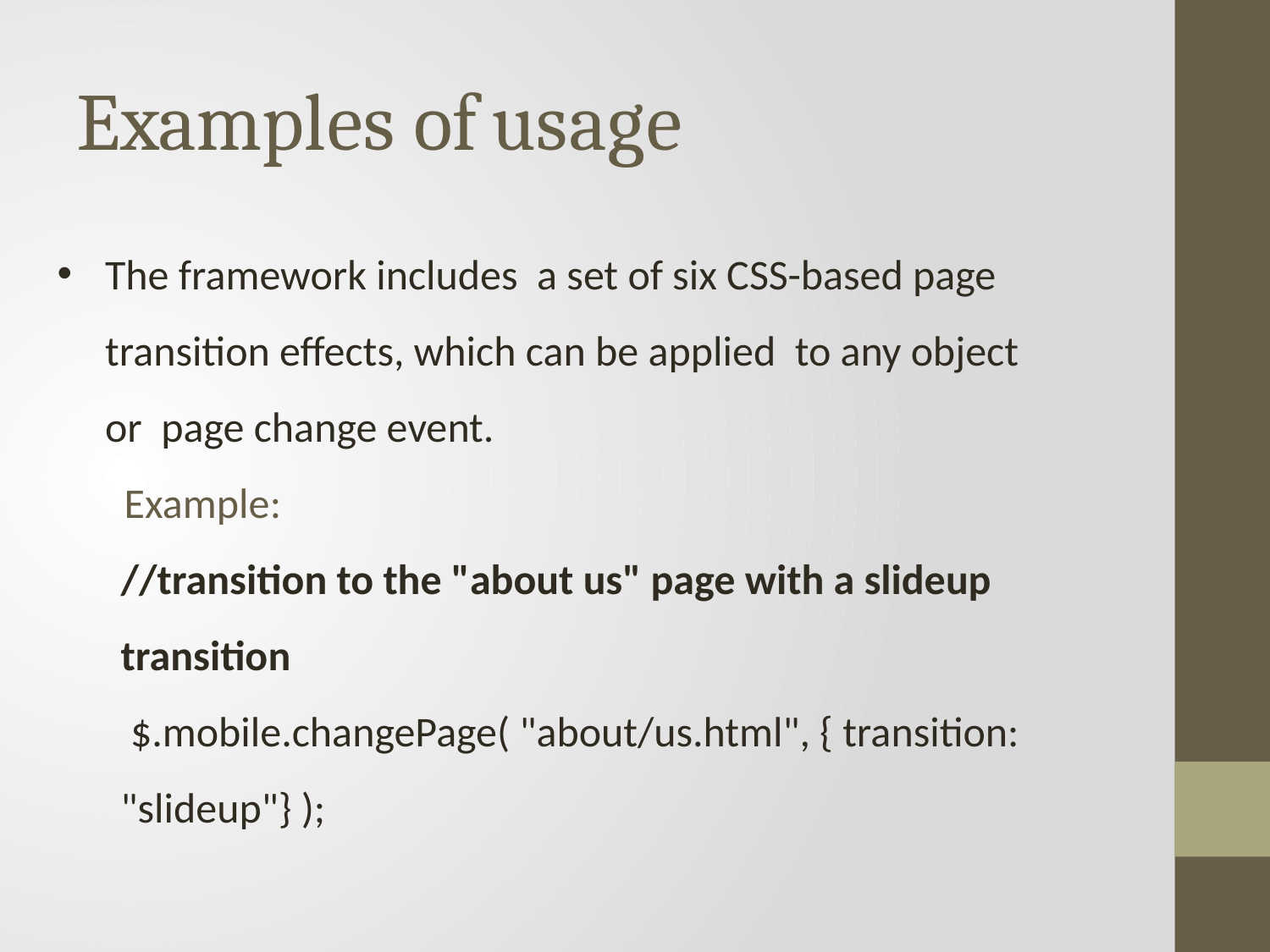

# Examples of usage
The framework includes  a set of six CSS-based page transition effects, which can be applied  to any object      or  page change event.
       Example:
//transition to the "about us" page with a slideup transition
 $.mobile.changePage( "about/us.html", { transition: "slideup"} );